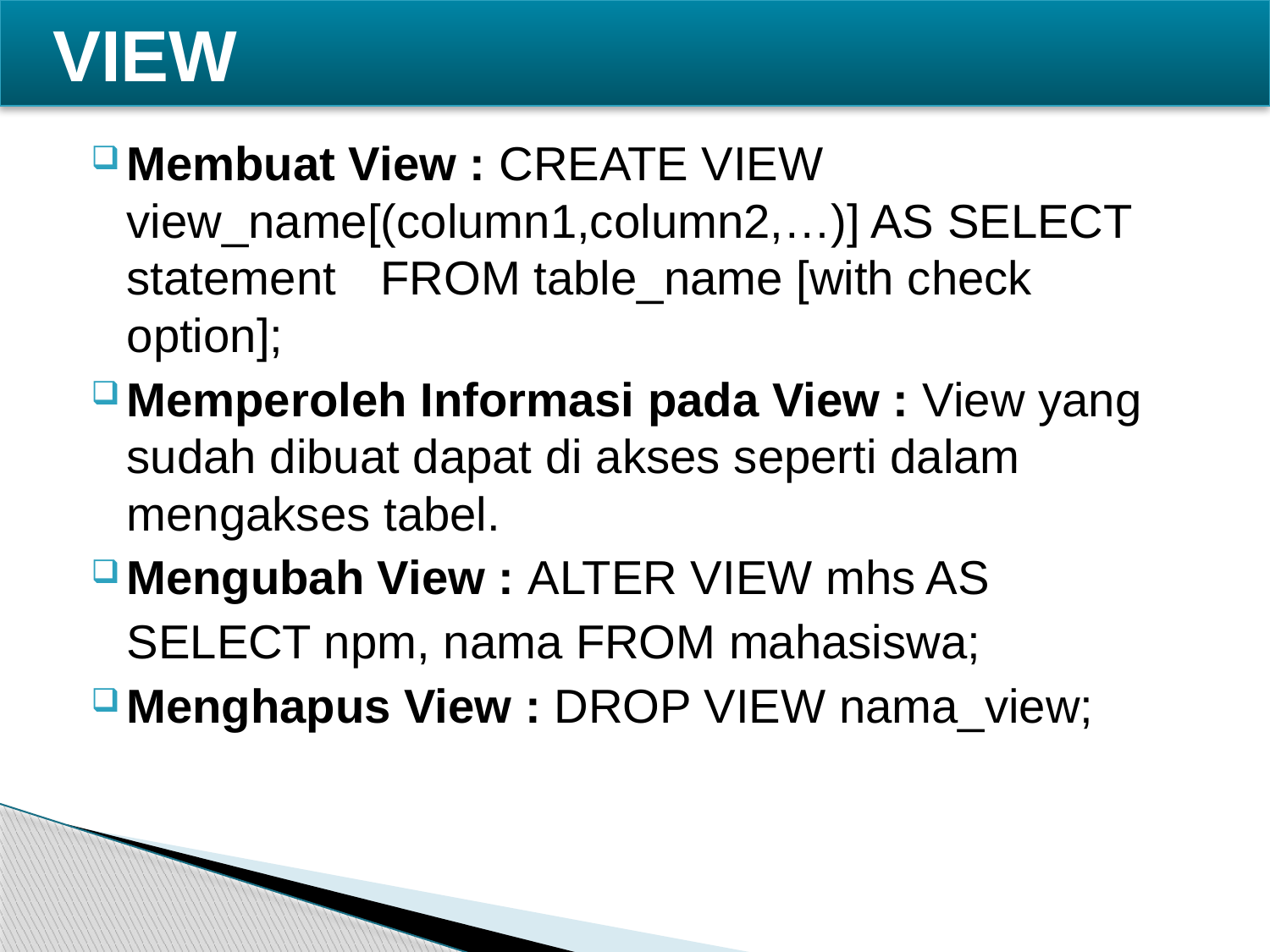

# VIEW
Membuat View : CREATE VIEW view_name[(column1,column2,…)] AS SELECT statement 	FROM table_name [with check option];
Memperoleh Informasi pada View : View yang sudah dibuat dapat di akses seperti dalam mengakses tabel.
Mengubah View : ALTER VIEW mhs AS
	SELECT npm, nama FROM mahasiswa;
Menghapus View : DROP VIEW nama_view;